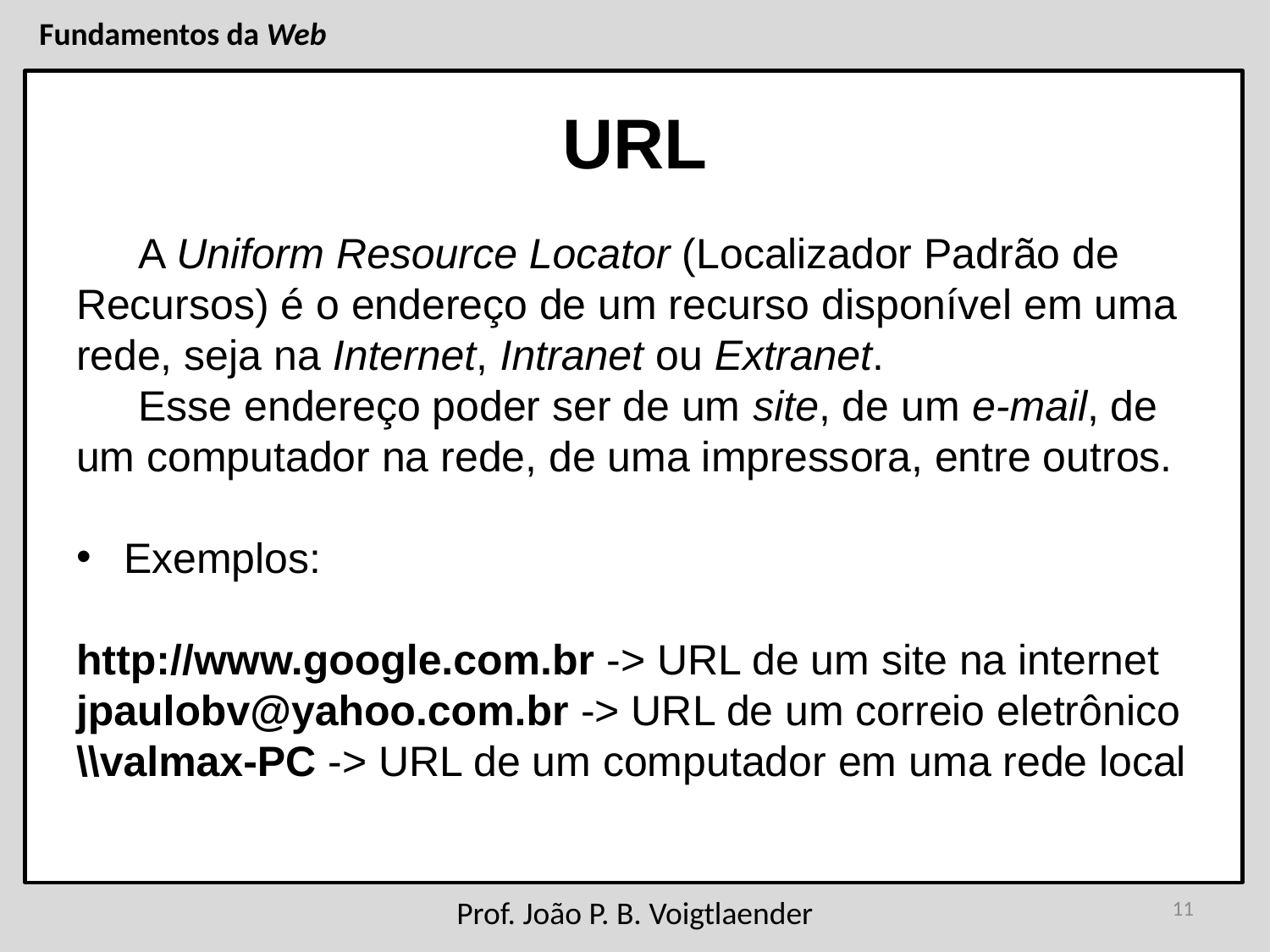

# URL
A Uniform Resource Locator (Localizador Padrão de Recursos) é o endereço de um recurso disponível em uma rede, seja na Internet, Intranet ou Extranet.
Esse endereço poder ser de um site, de um e-mail, de um computador na rede, de uma impressora, entre outros.

Exemplos:

http://www.google.com.br -> URL de um site na internet
jpaulobv@yahoo.com.br -> URL de um correio eletrônico
\\valmax-PC -> URL de um computador em uma rede local
11